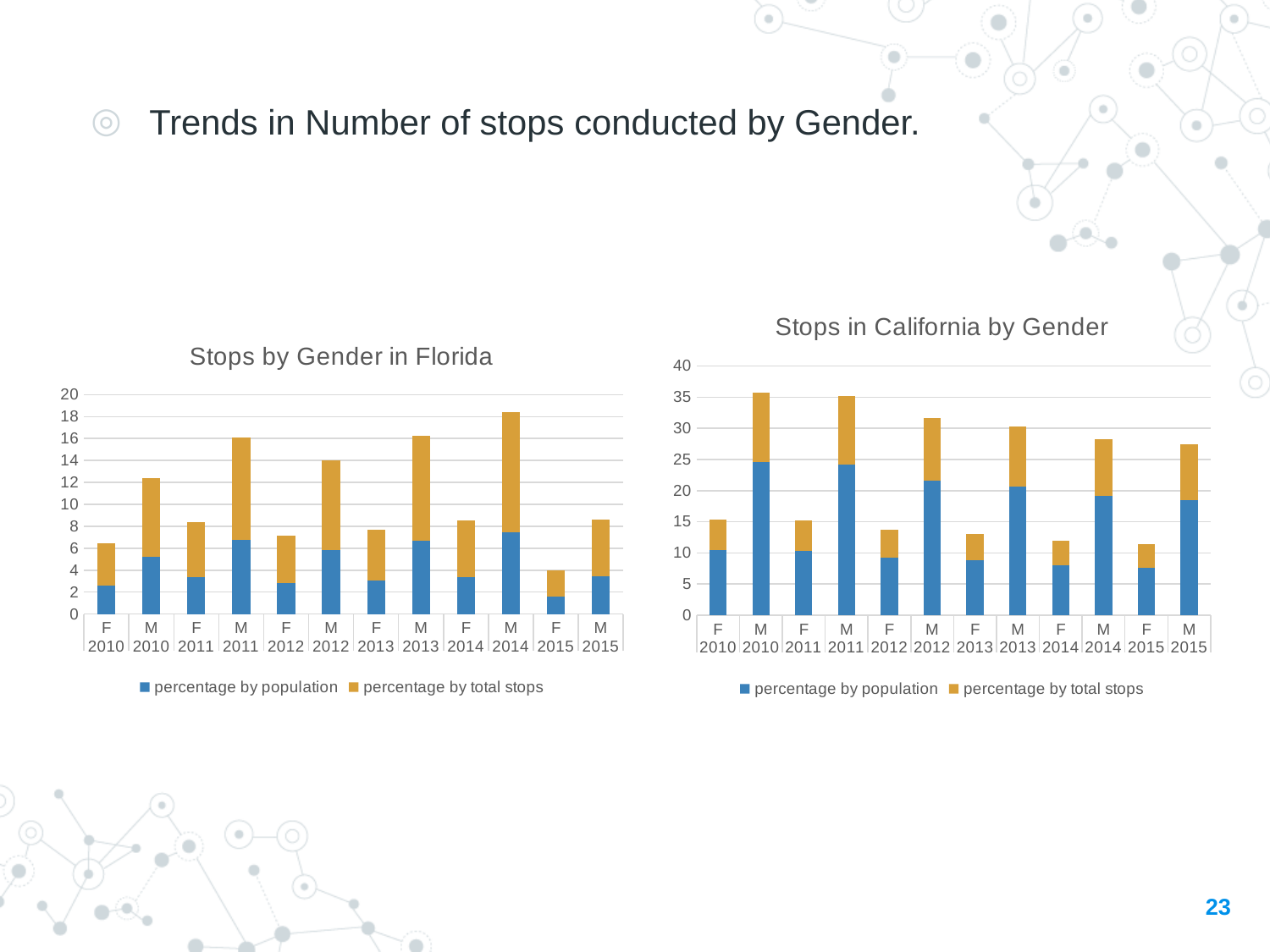

Trends in Number of stops conducted by Gender.

### Chart: Stops in California by Gender

| Category | percentage by population | percentage by total stops |
|---|---|---|
| F | 10.4423482 | 4.857605838 |
| M | 24.57800818 | 11.11380755 |
| F | 10.33994904 | 4.874041471 |
| M | 24.12404996 | 11.05191983 |
| F | 9.290440071 | 4.435553392 |
| M | 21.64865361 | 10.04699244 |
| F | 8.791073665 | 4.249704557 |
| M | 20.61519761 | 9.686579124 |
| F | 8.031803901 | 3.932392687 |
| M | 19.17672411 | 9.126637919 |
| F | 7.629472762 | 3.779377356 |
| M | 18.52681761 | 8.926493261 |

### Chart: Stops by Gender in Florida

| Category | percentage by population | percentage by total stops |
|---|---|---|
| F | 2.62676677032722 | 3.83318398818322 |
| M | 5.23398662548109 | 7.15600598069223 |
| F | 3.37448972242915 | 5.00405242439009 |
| M | 6.72831282960481 | 9.3477828608825 |
| F | 2.84256270407558 | 4.27906134267499 |
| M | 5.82393013936728 | 8.21199731584525 |
| F | 3.03945742268527 | 4.64068073351648 |
| M | 6.66728625302016 | 9.54060964547096 |
| F | 3.34735218407713 | 5.20276324803382 |
| M | 7.48037305289982 | 10.8938648471275 |
| F | 1.55318345381688 | 2.46306981569123 |
| M | 3.45959056896164 | 5.1386659573848 |
23